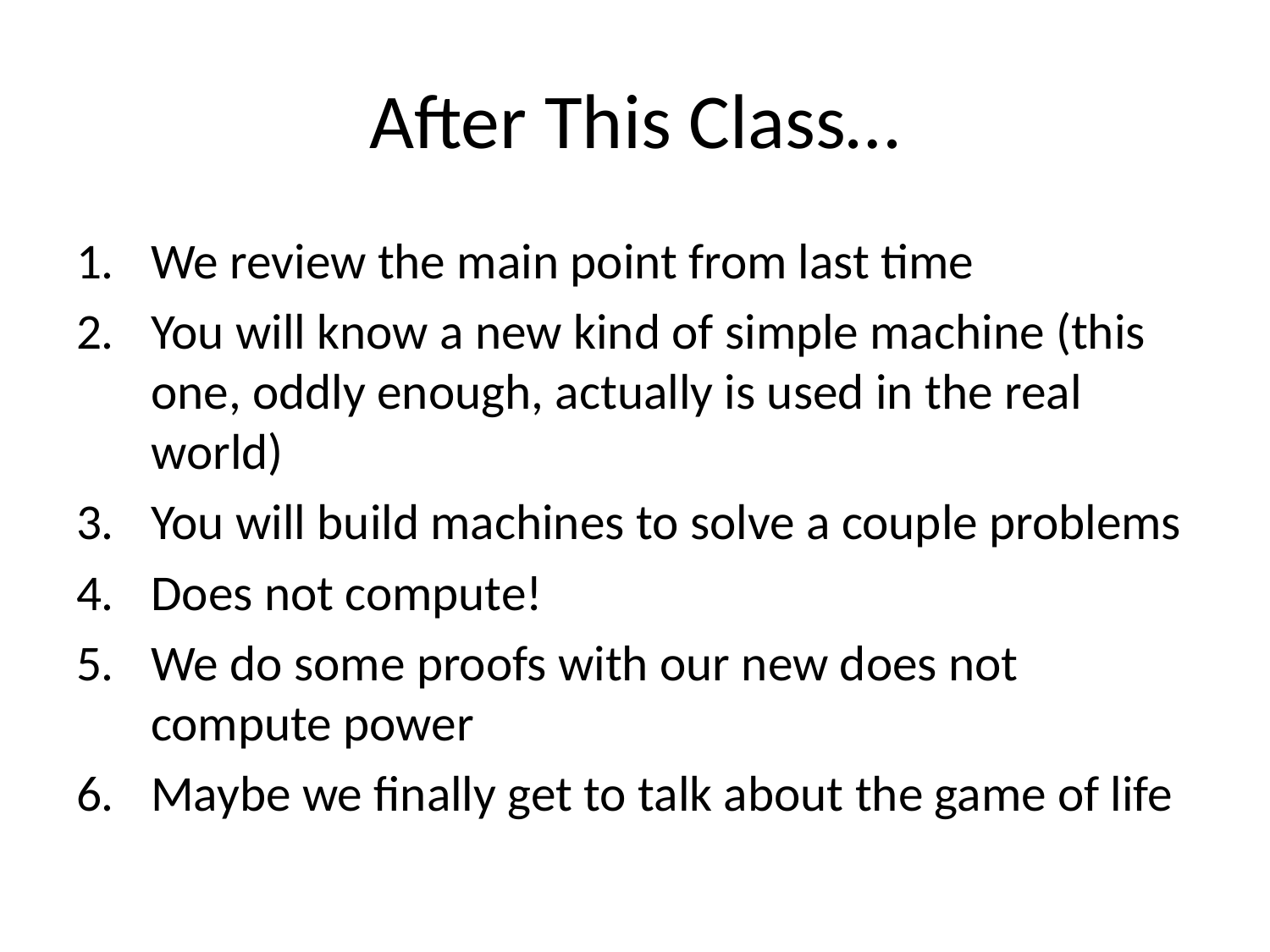

# After This Class…
We review the main point from last time
You will know a new kind of simple machine (this one, oddly enough, actually is used in the real world)
You will build machines to solve a couple problems
Does not compute!
We do some proofs with our new does not compute power
Maybe we finally get to talk about the game of life